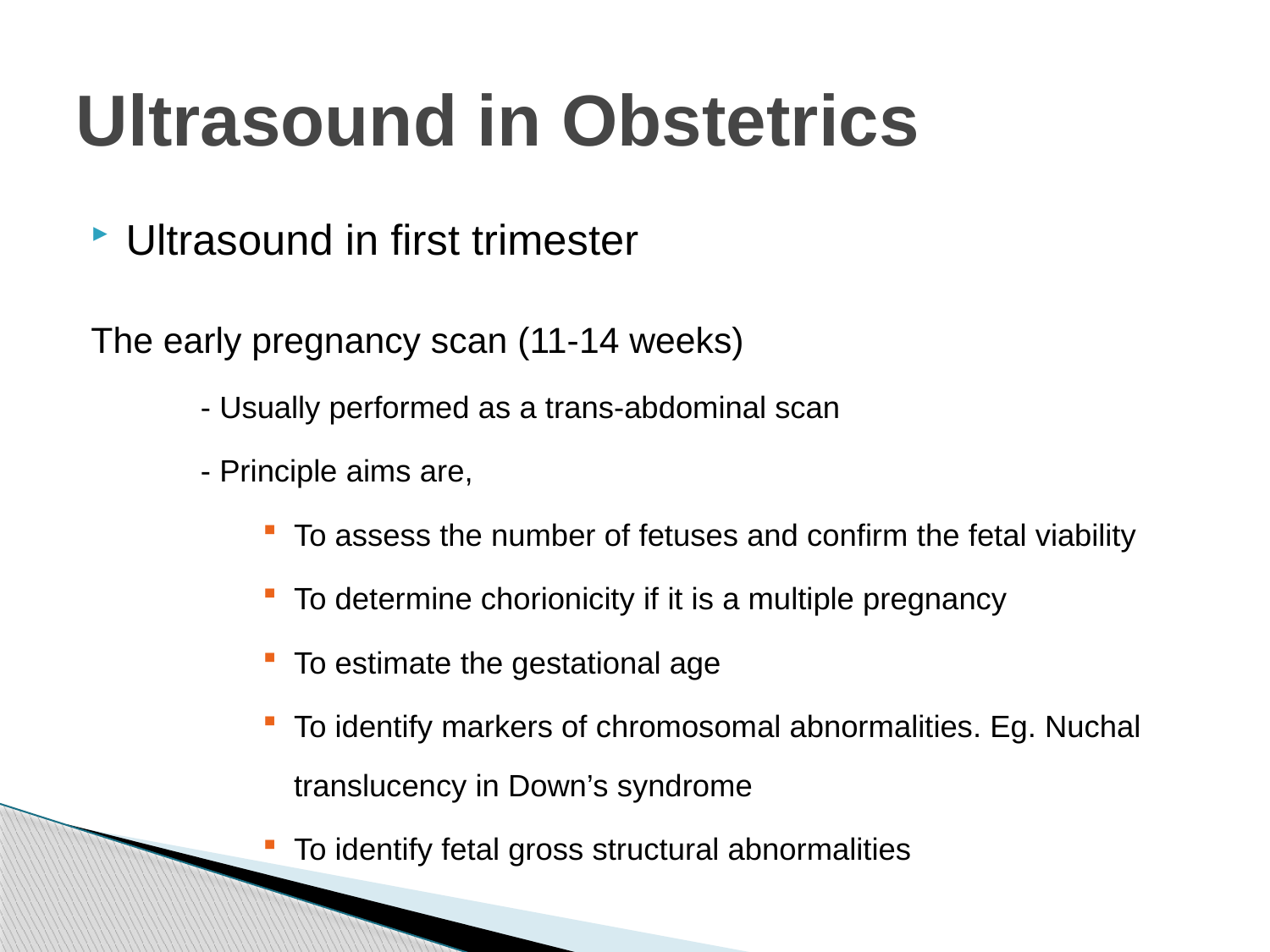

# Ultrasound in Obstetrics
Ultrasound in first trimester

The early pregnancy scan (11-14 weeks)
- Usually performed as a trans-abdominal scan
- Principle aims are,
To assess the number of fetuses and confirm the fetal viability
To determine chorionicity if it is a multiple pregnancy
To estimate the gestational age
To identify markers of chromosomal abnormalities. Eg. Nuchal translucency in Down’s syndrome
To identify fetal gross structural abnormalities